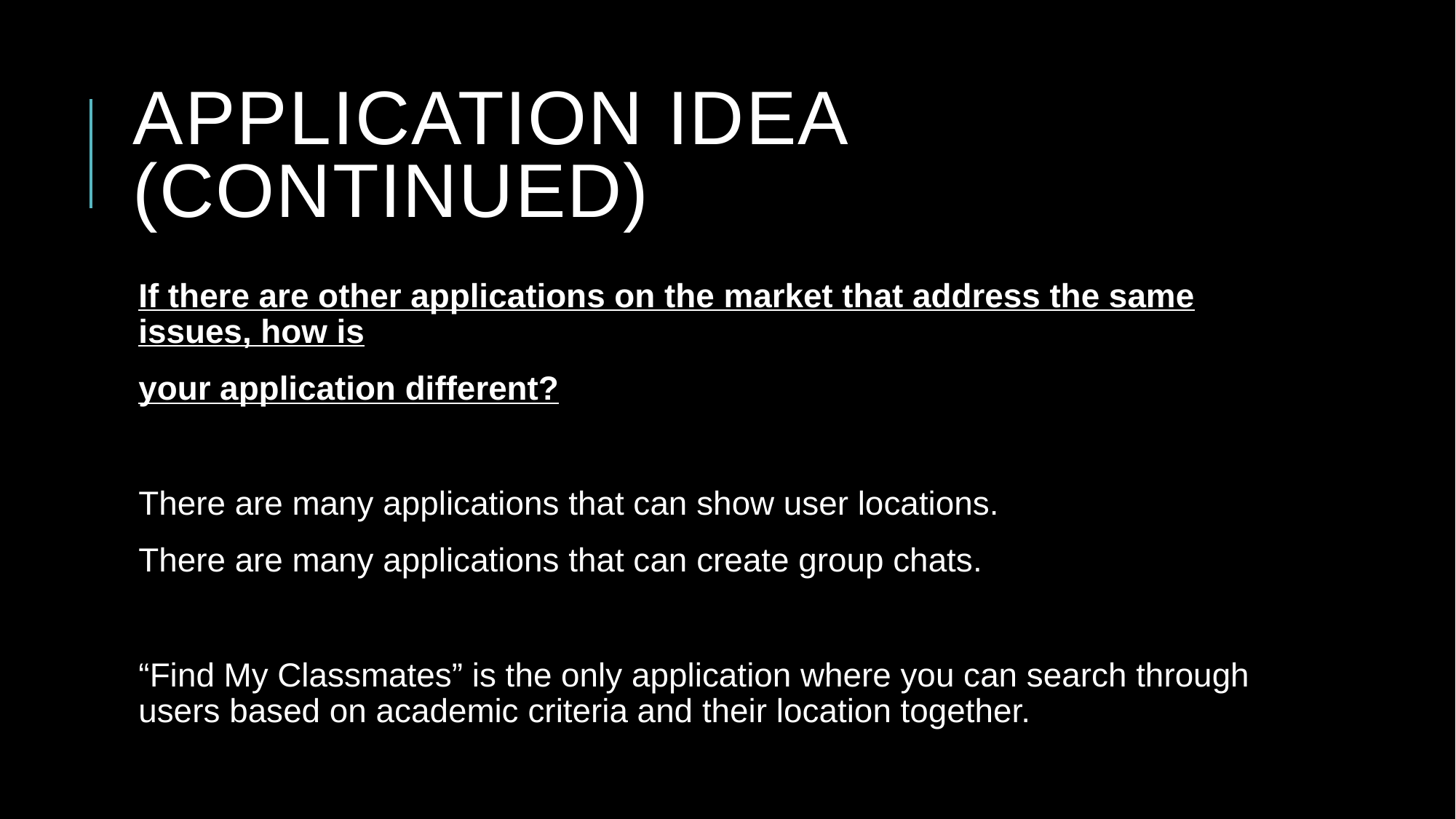

# Application idea (continued)
If there are other applications on the market that address the same issues, how is
your application different?

There are many applications that can show user locations.
There are many applications that can create group chats.

“Find My Classmates” is the only application where you can search through users based on academic criteria and their location together.